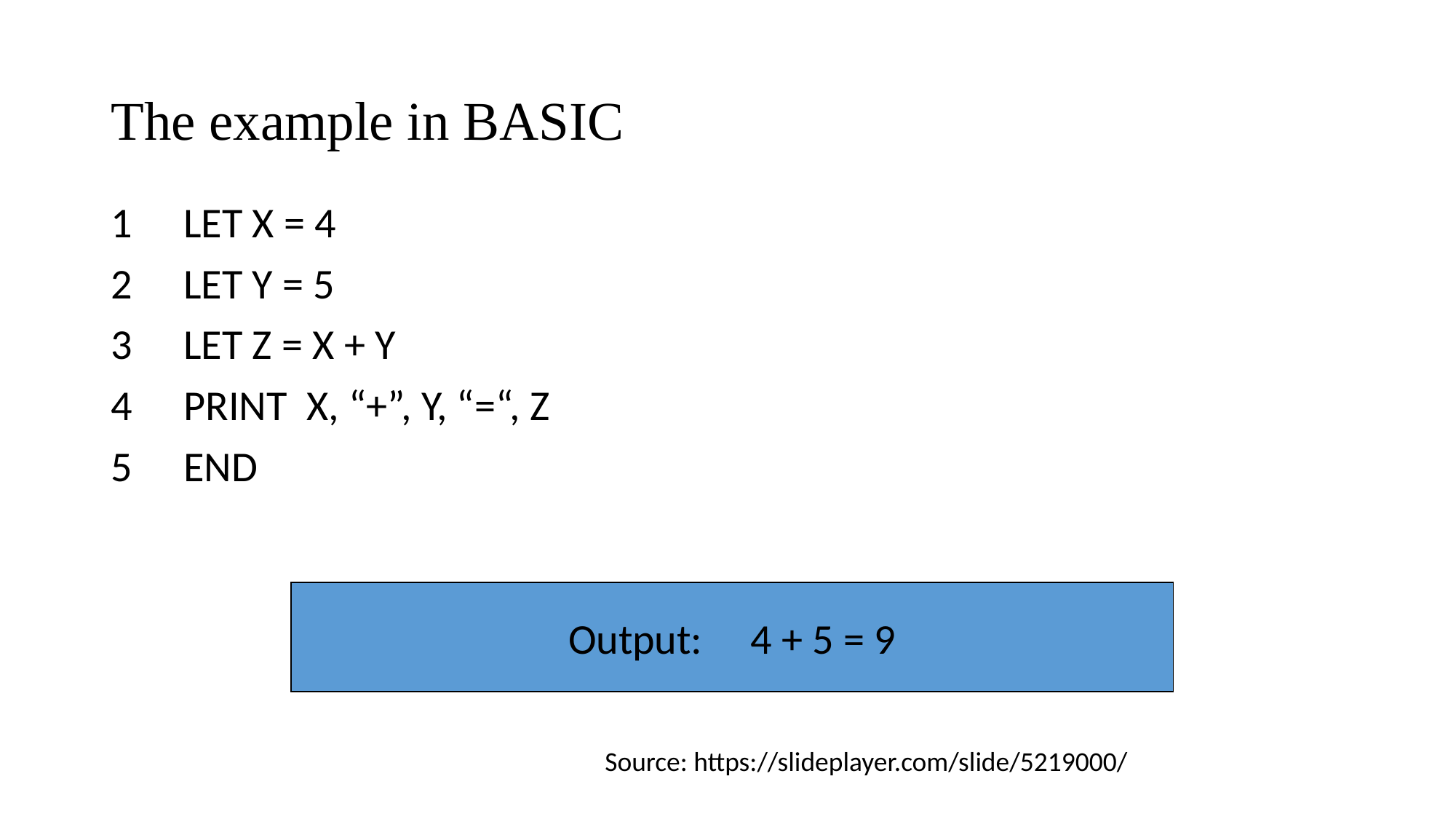

# The example in BASIC
LET X = 4
LET Y = 5
LET Z = X + Y
PRINT  X, “+”, Y, “=“, Z
END

Output:     4 + 5 = 9
Source: https://slideplayer.com/slide/5219000/